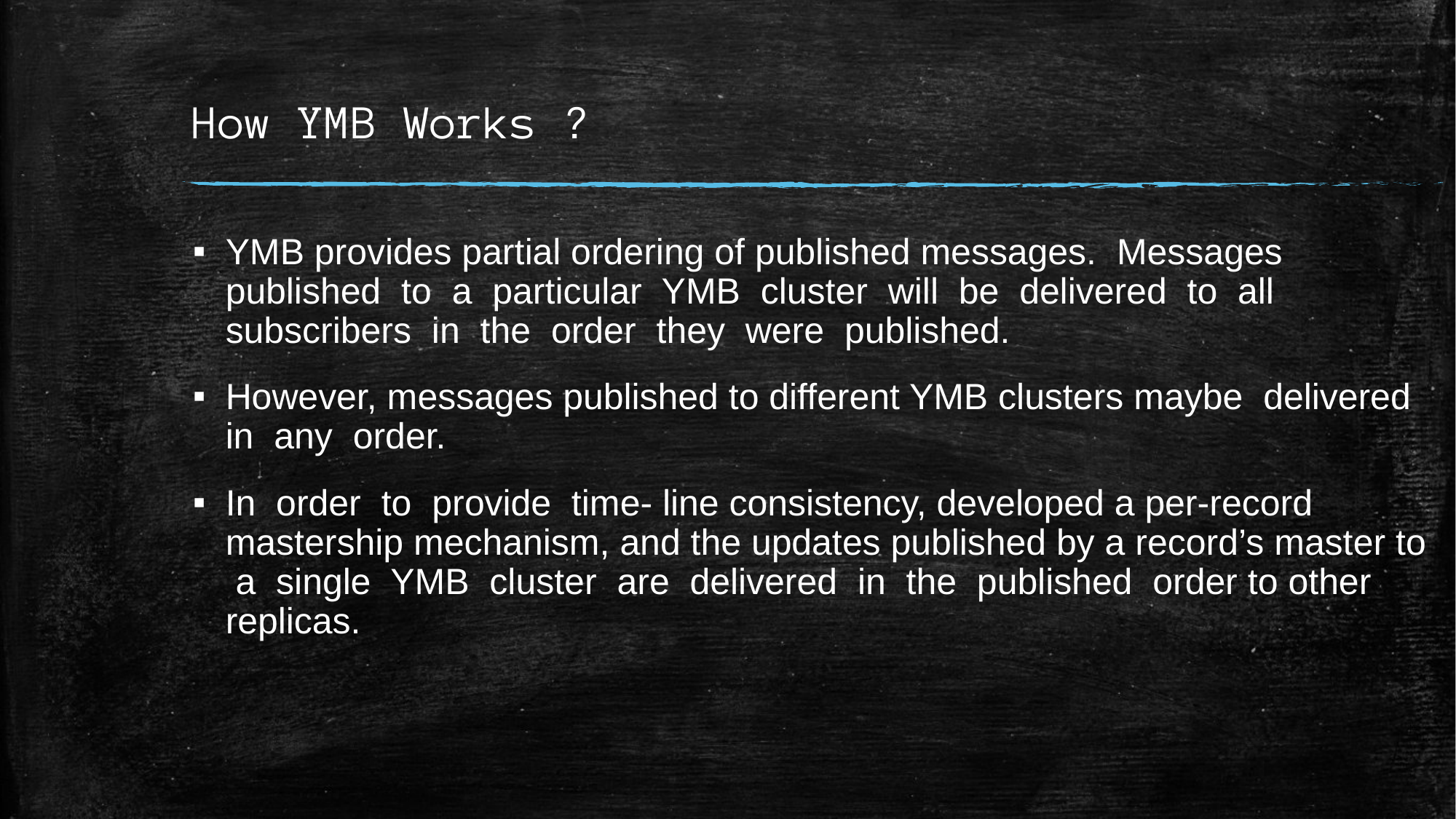

# How YMB Works ?
YMB provides partial ordering of published messages.  Messages  published  to  a  particular  YMB  cluster  will  be  delivered  to  all  subscribers  in  the  order  they  were  published.
However, messages published to different YMB clusters maybe  delivered  in  any  order.
In  order  to  provide  time- line consistency, developed a per-record mastership mechanism, and the updates published by a record’s master to  a  single  YMB  cluster  are  delivered  in  the  published  order to other replicas.